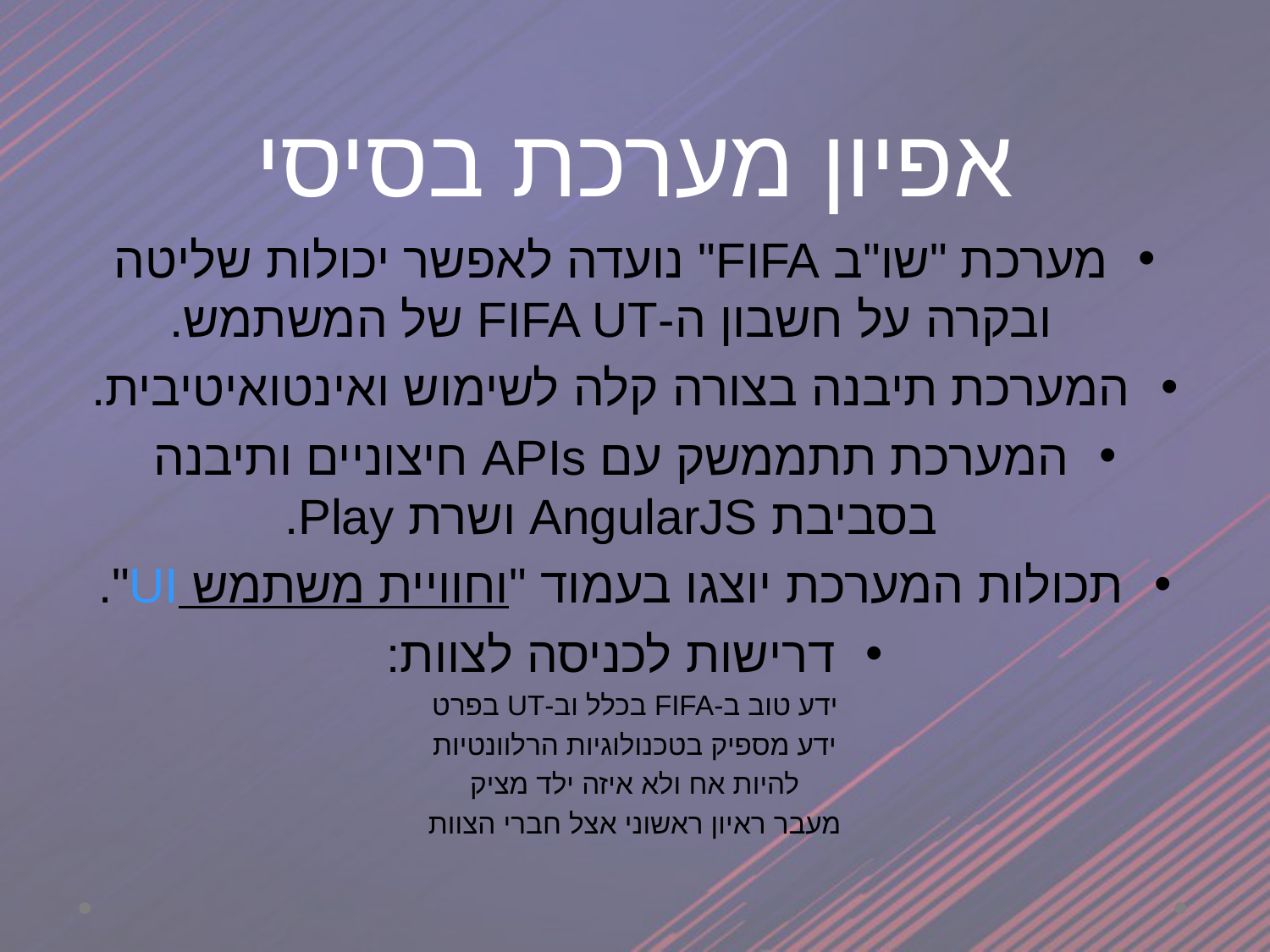

# אפיון מערכת בסיסי
מערכת "שו"ב FIFA" נועדה לאפשר יכולות שליטה ובקרה על חשבון ה-FIFA UT של המשתמש.
המערכת תיבנה בצורה קלה לשימוש ואינטואיטיבית.
המערכת תתממשק עם APIs חיצוניים ותיבנה בסביבת AngularJS ושרת Play.
תכולות המערכת יוצגו בעמוד "UI וחוויית משתמש".
דרישות לכניסה לצוות:
ידע טוב ב-FIFA בכלל וב-UT בפרט
ידע מספיק בטכנולוגיות הרלוונטיות
להיות אח ולא איזה ילד מציק
מעבר ראיון ראשוני אצל חברי הצוות